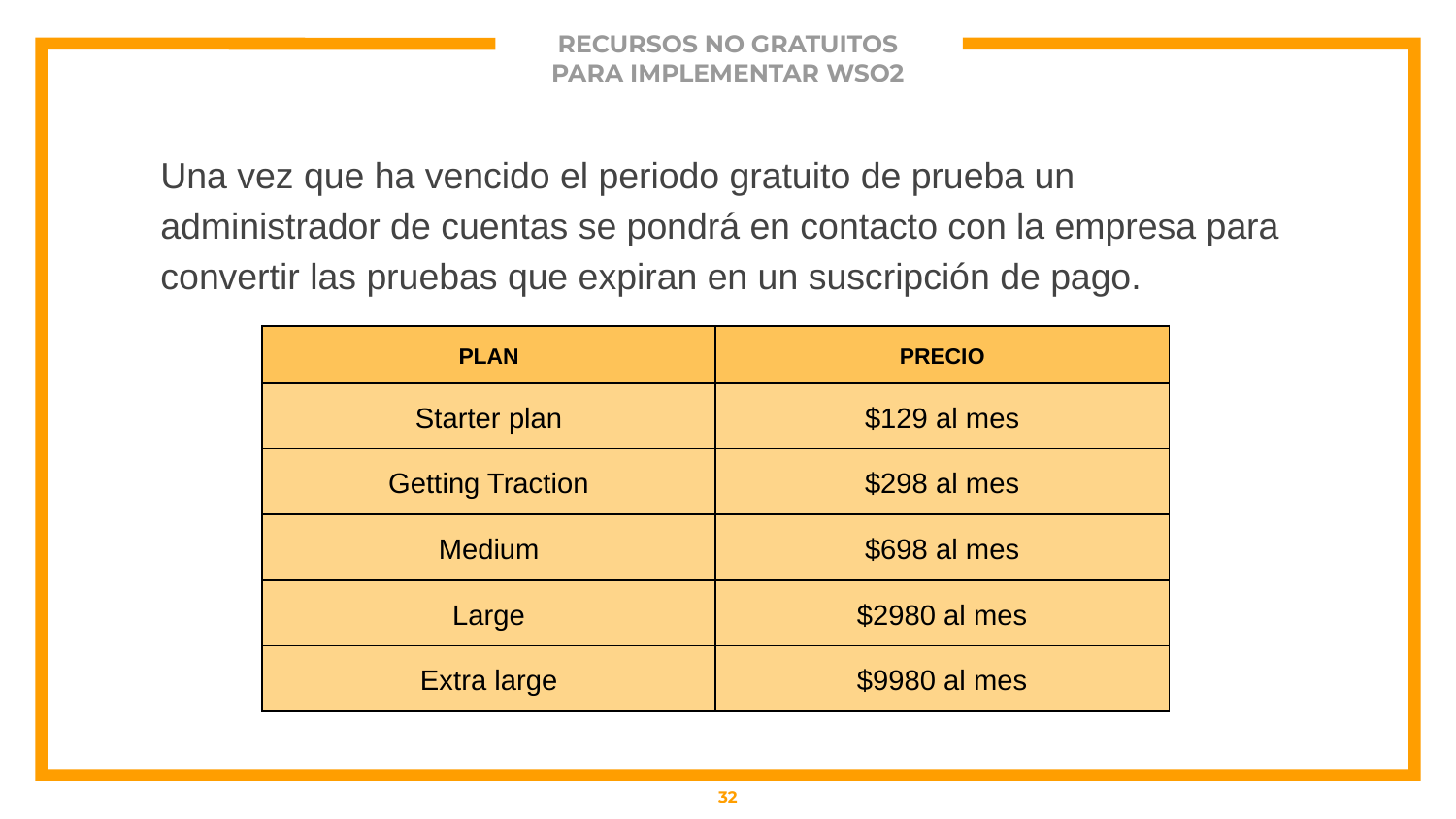

# RECURSOS NO GRATUITOS PARA IMPLEMENTAR WSO2
Una vez que ha vencido el periodo gratuito de prueba un administrador de cuentas se pondrá en contacto con la empresa para convertir las pruebas que expiran en un suscripción de pago.
| PLAN | PRECIO |
| --- | --- |
| Starter plan | $129 al mes |
| Getting Traction | $298 al mes |
| Medium | $698 al mes |
| Large | $2980 al mes |
| Extra large | $9980 al mes |
32